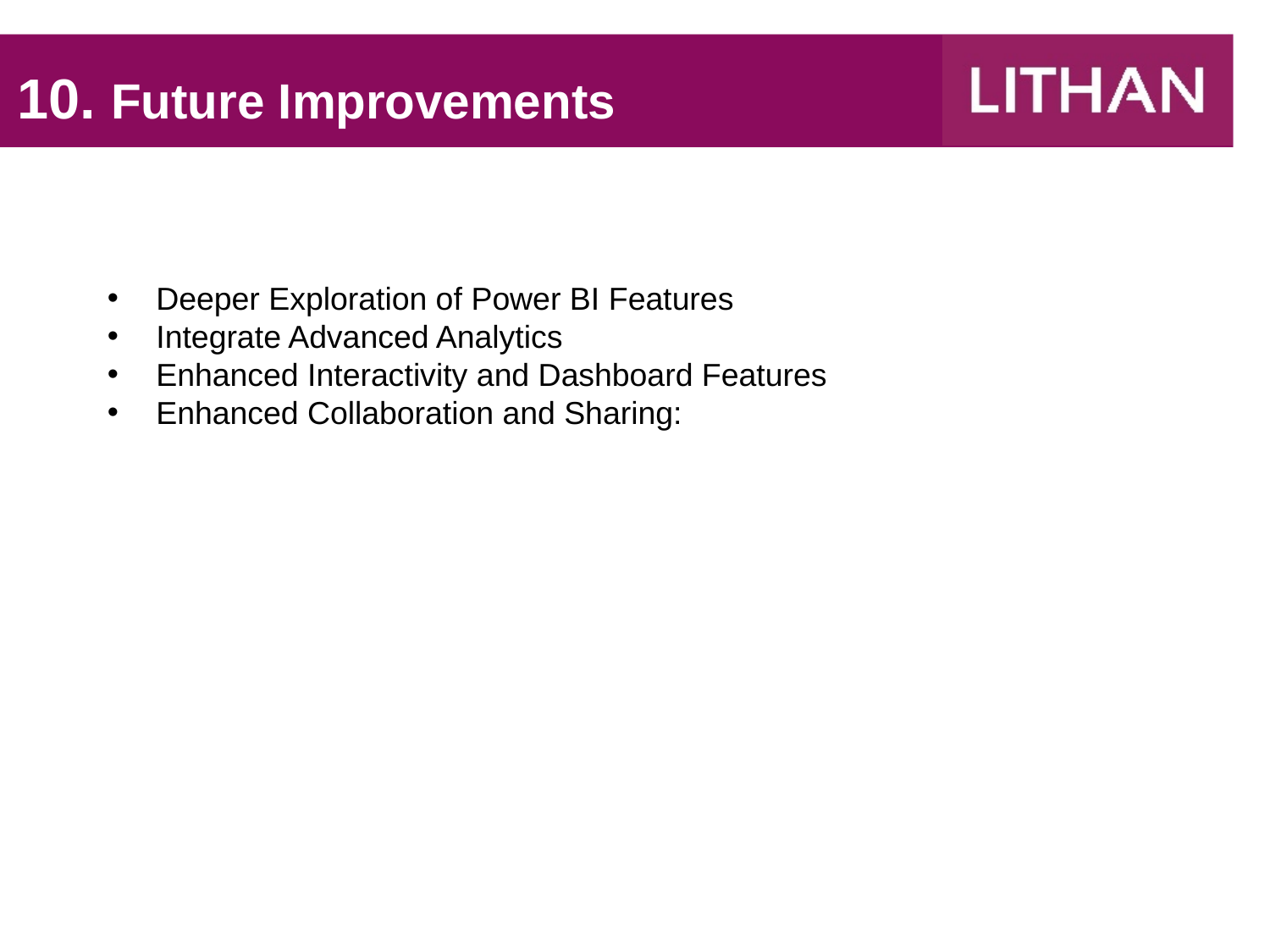

10. Future Improvements

 Deeper Exploration of Power BI Features
 Integrate Advanced Analytics
 Enhanced Interactivity and Dashboard Features
 Enhanced Collaboration and Sharing: